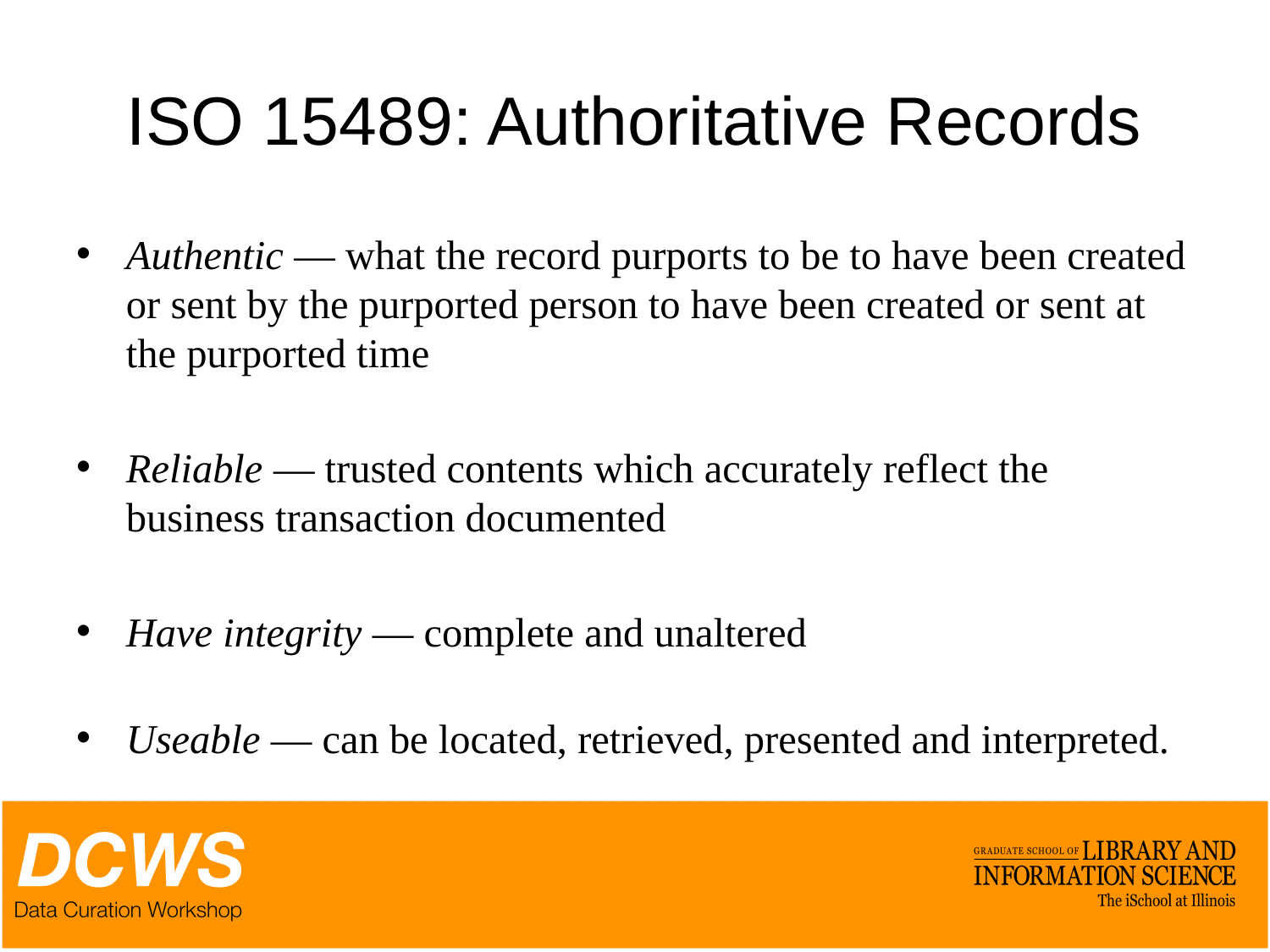

# ISO 15489: Authoritative Records
Authentic — what the record purports to be to have been created or sent by the purported person to have been created or sent at the purported time

Reliable — trusted contents which accurately reflect the business transaction documented

Have integrity — complete and unaltered
Useable — can be located, retrieved, presented and interpreted.